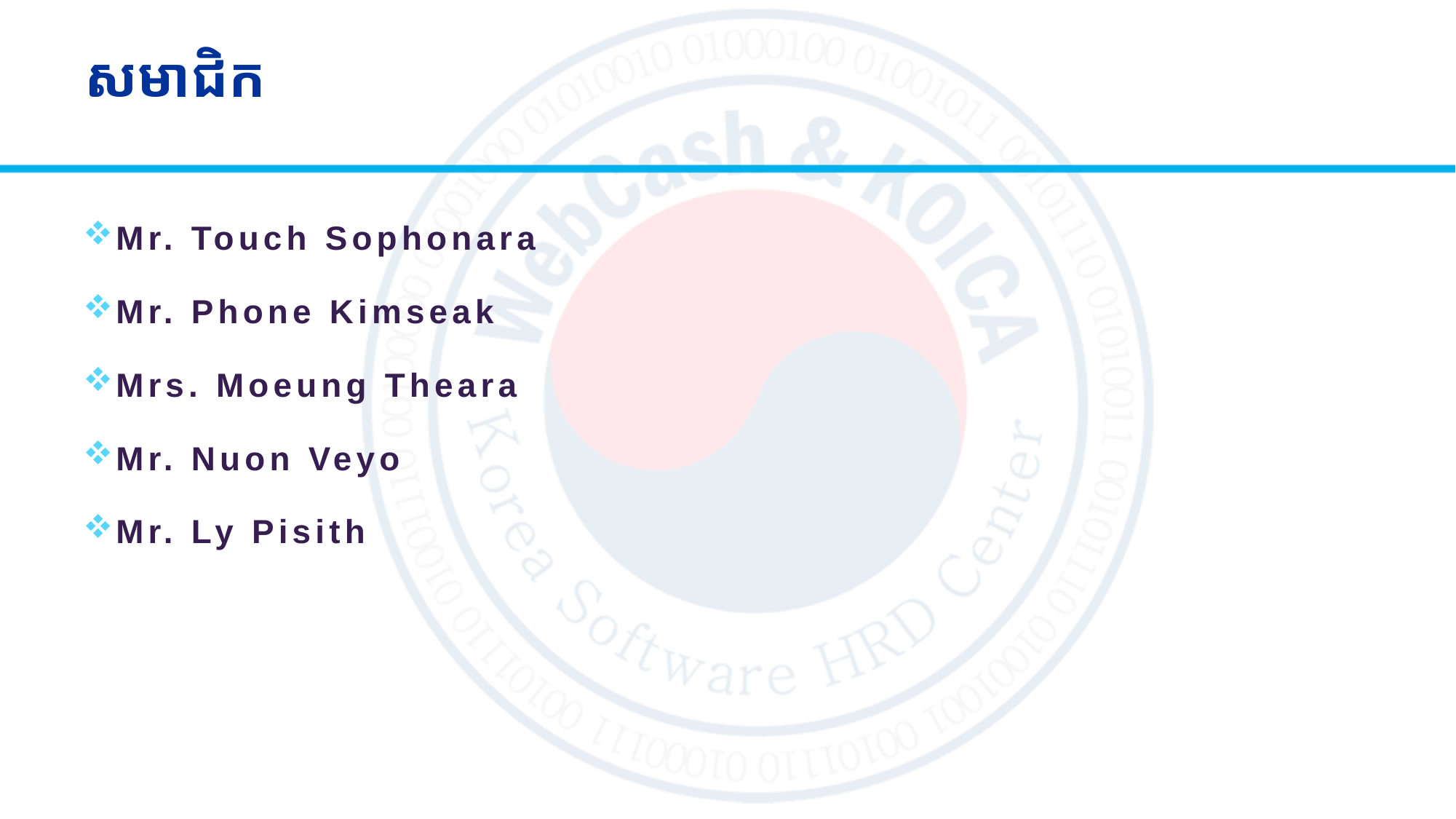

# សមាជិក
Mr. Touch Sophonara
Mr. Phone Kimseak
Mrs. Moeung Theara
Mr. Nuon Veyo
Mr. Ly Pisith